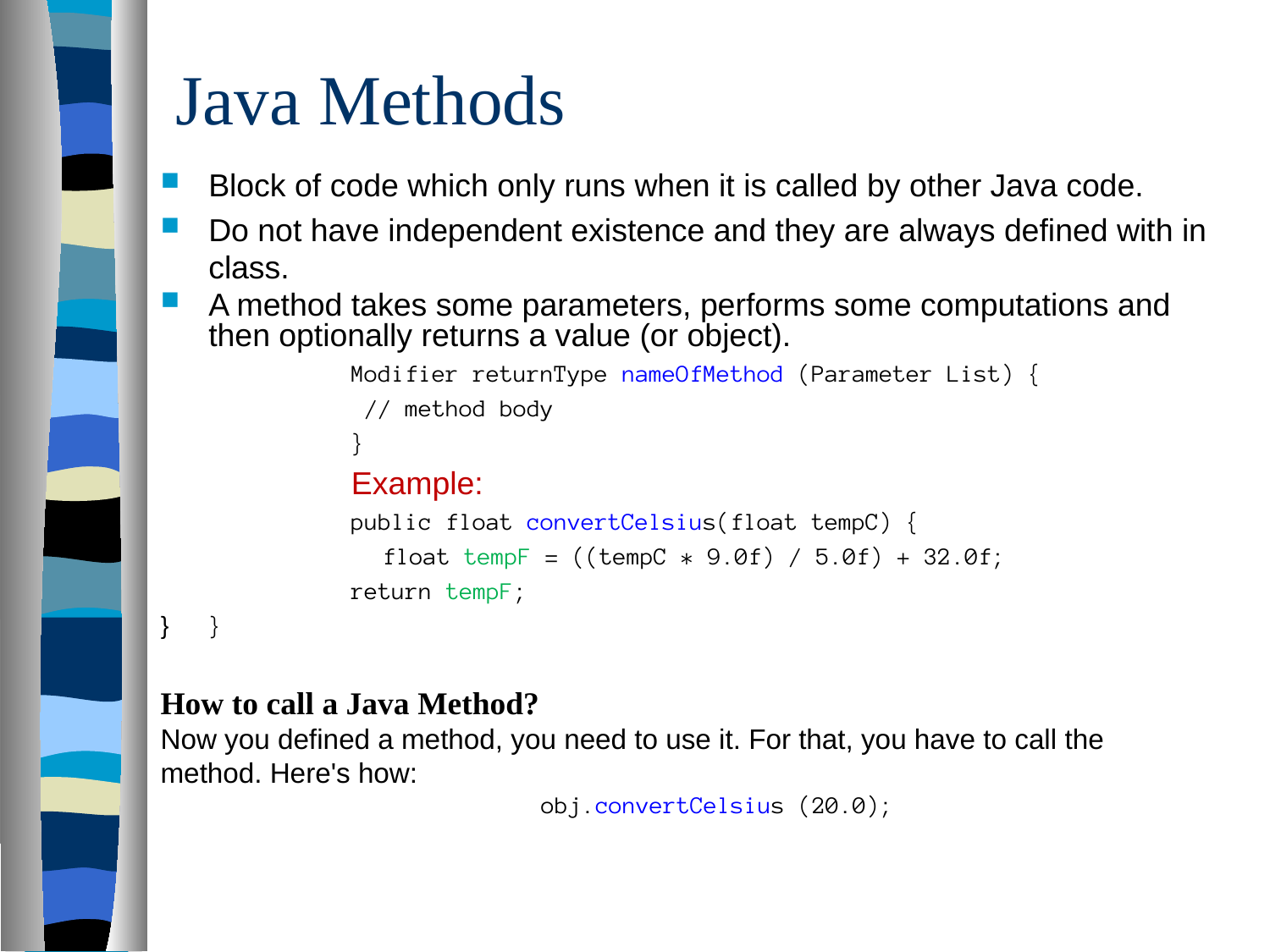

# Java Methods
Block of code which only runs when it is called by other Java code.
Do not have independent existence and they are always defined with in class.
A method takes some parameters, performs some computations and then optionally returns a value (or object).
Modifier returnType nameOfMethod (Parameter List) {
 // method body
}
Example:
public float convertCelsius(float tempC) {
	float tempF = ((tempC * 9.0f) / 5.0f) + 32.0f;
return tempF;
} 	}

How to call a Java Method?
Now you defined a method, you need to use it. For that, you have to call the method. Here's how:
			obj.convertCelsius (20.0);